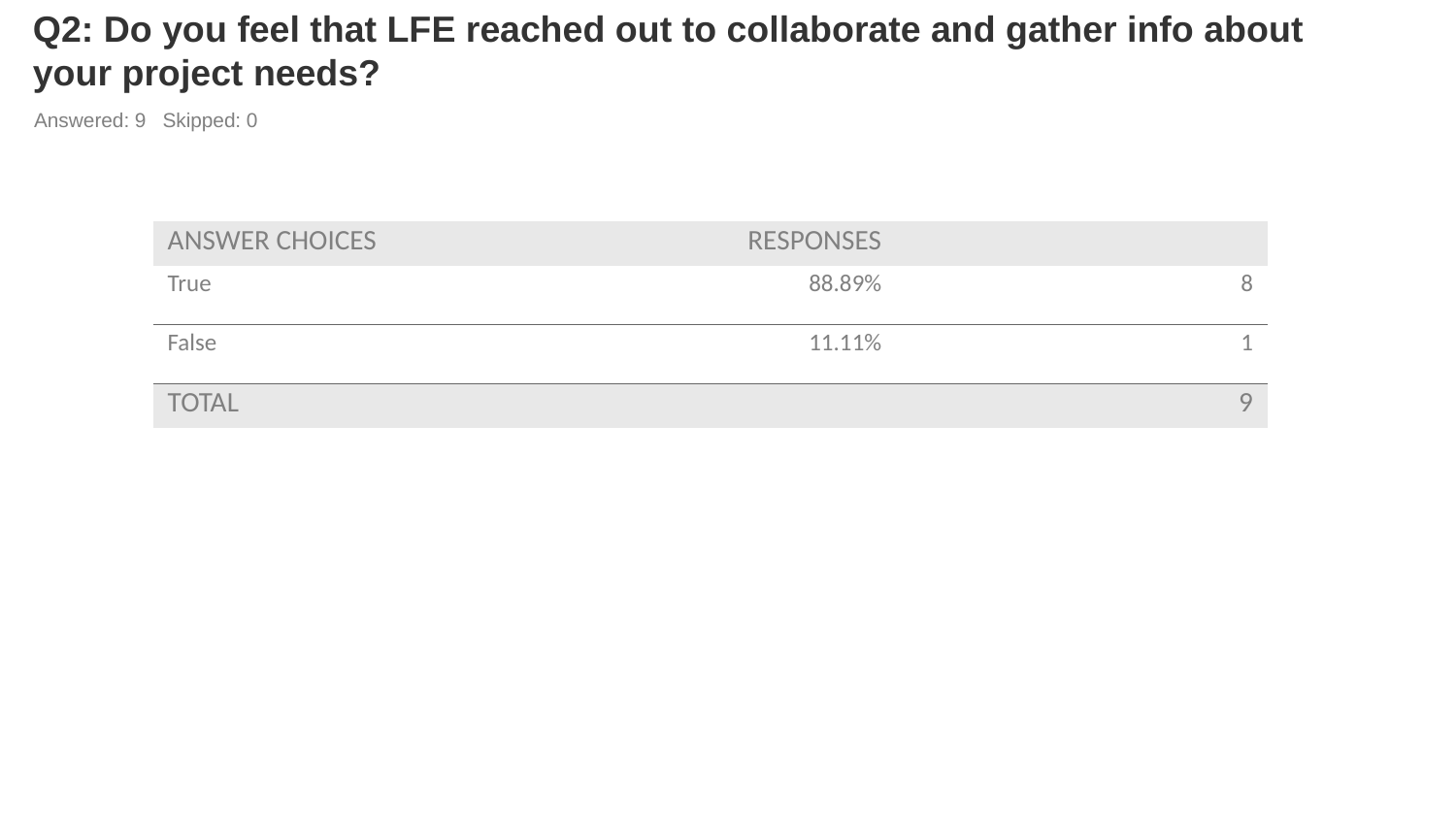

# Q2: Do you feel that LFE reached out to collaborate and gather info about your project needs?
Answered: 9   Skipped: 0
| ANSWER CHOICES | RESPONSES |  |
| --- | --- | --- |
| True | 88.89% | 8 |
| False | 11.11% | 1 |
| TOTAL |  | 9 |